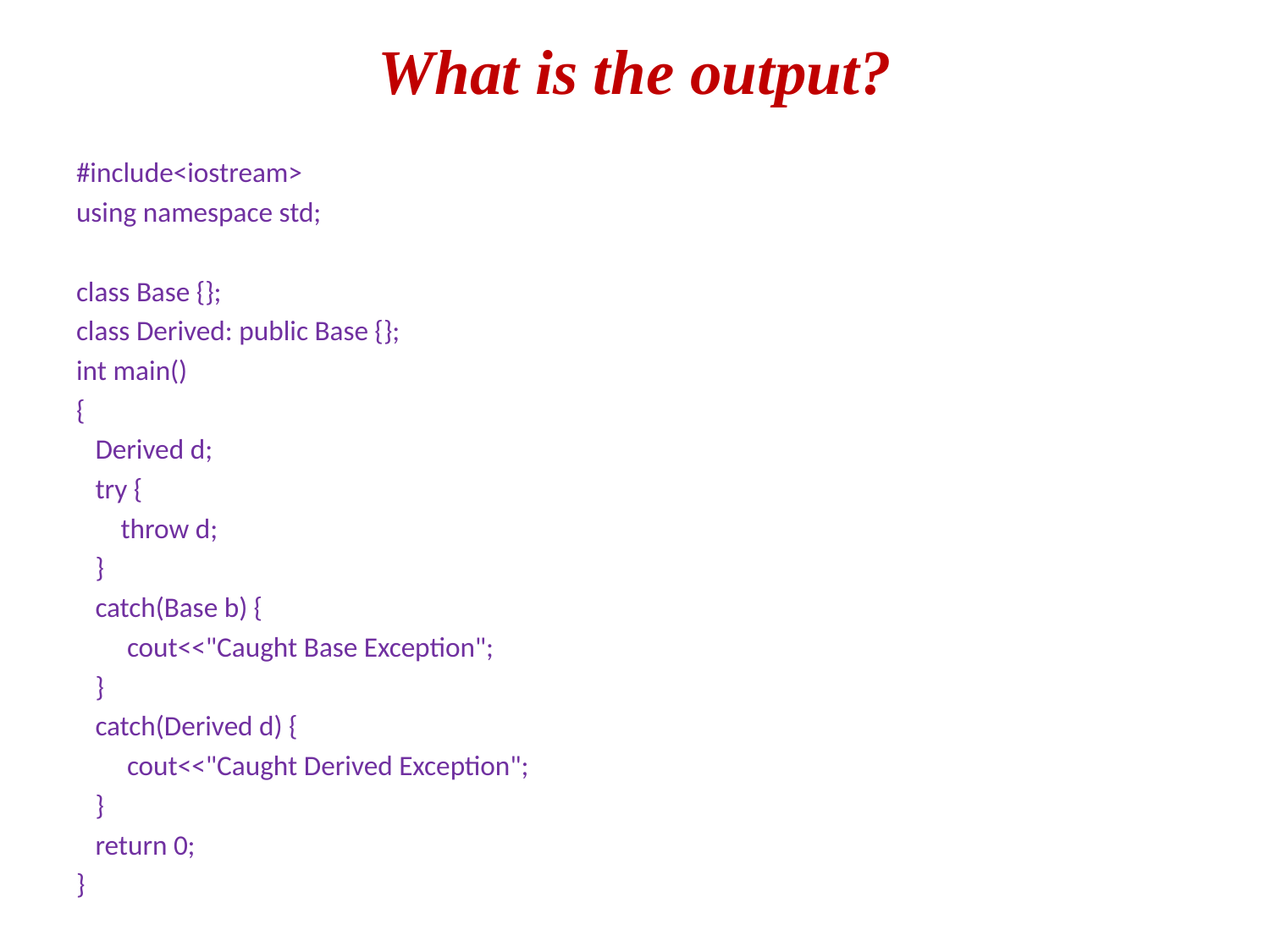

# What is the output?
#include<iostream>
using namespace std;

class Base {};
class Derived: public Base {};
int main()
{
   Derived d;
   try {
       throw d;
   }
   catch(Base b) {
        cout<<"Caught Base Exception";
   }
   catch(Derived d) {
        cout<<"Caught Derived Exception";
   }
   return 0;
}